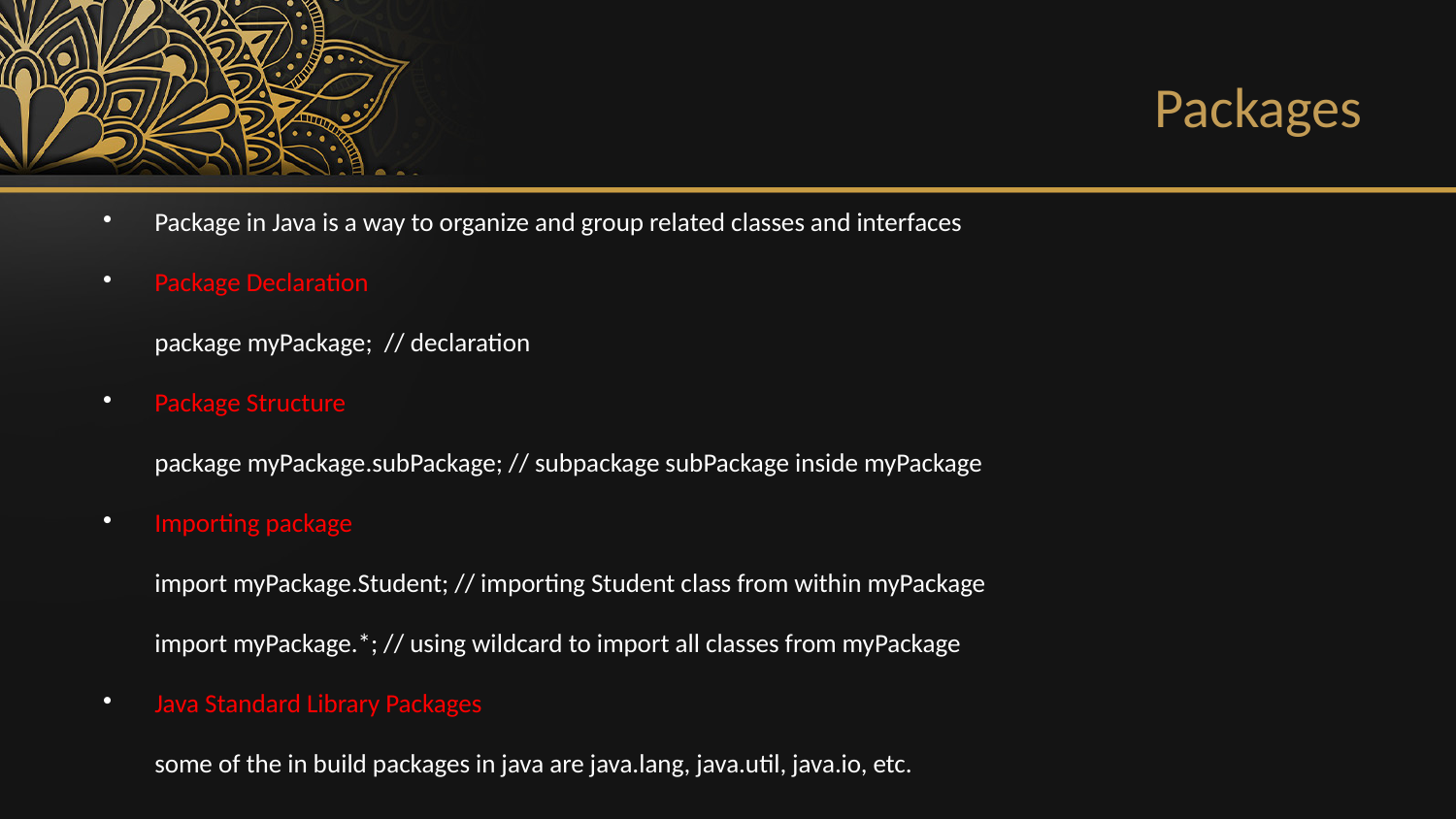

Packages
Package in Java is a way to organize and group related classes and interfaces
Package Declaration
	package myPackage;  // declaration
Package Structure
	package myPackage.subPackage; // subpackage subPackage inside myPackage
Importing package
	import myPackage.Student; // importing Student class from within myPackage
	import myPackage.*; // using wildcard to import all classes from myPackage
Java Standard Library Packages
	some of the in build packages in java are java.lang, java.util, java.io, etc.